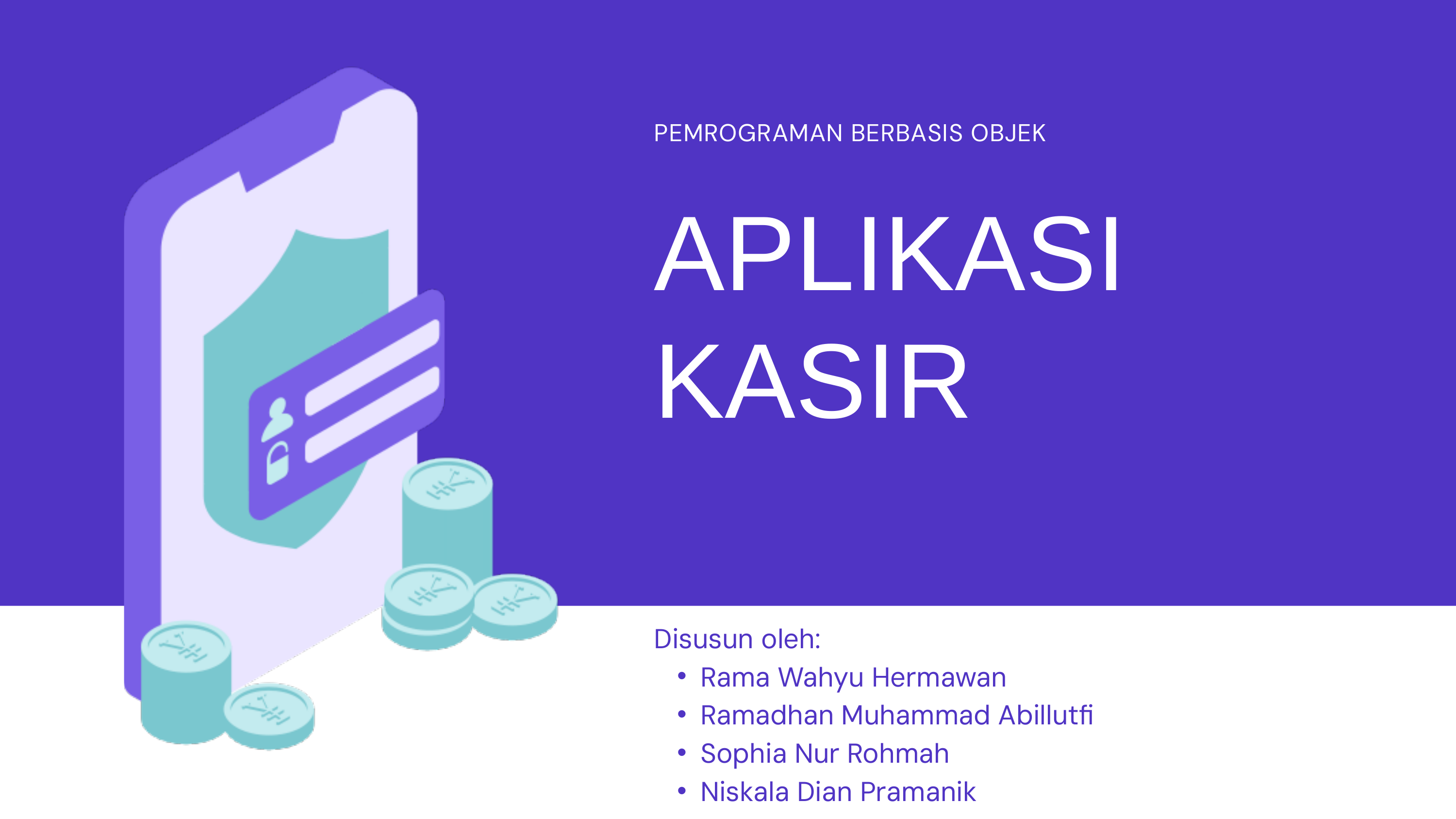

PEMROGRAMAN BERBASIS OBJEK
APLIKASI KASIR

Disusun oleh:
Rama Wahyu Hermawan
Ramadhan Muhammad Abillutfi
Sophia Nur Rohmah
Niskala Dian Pramanik